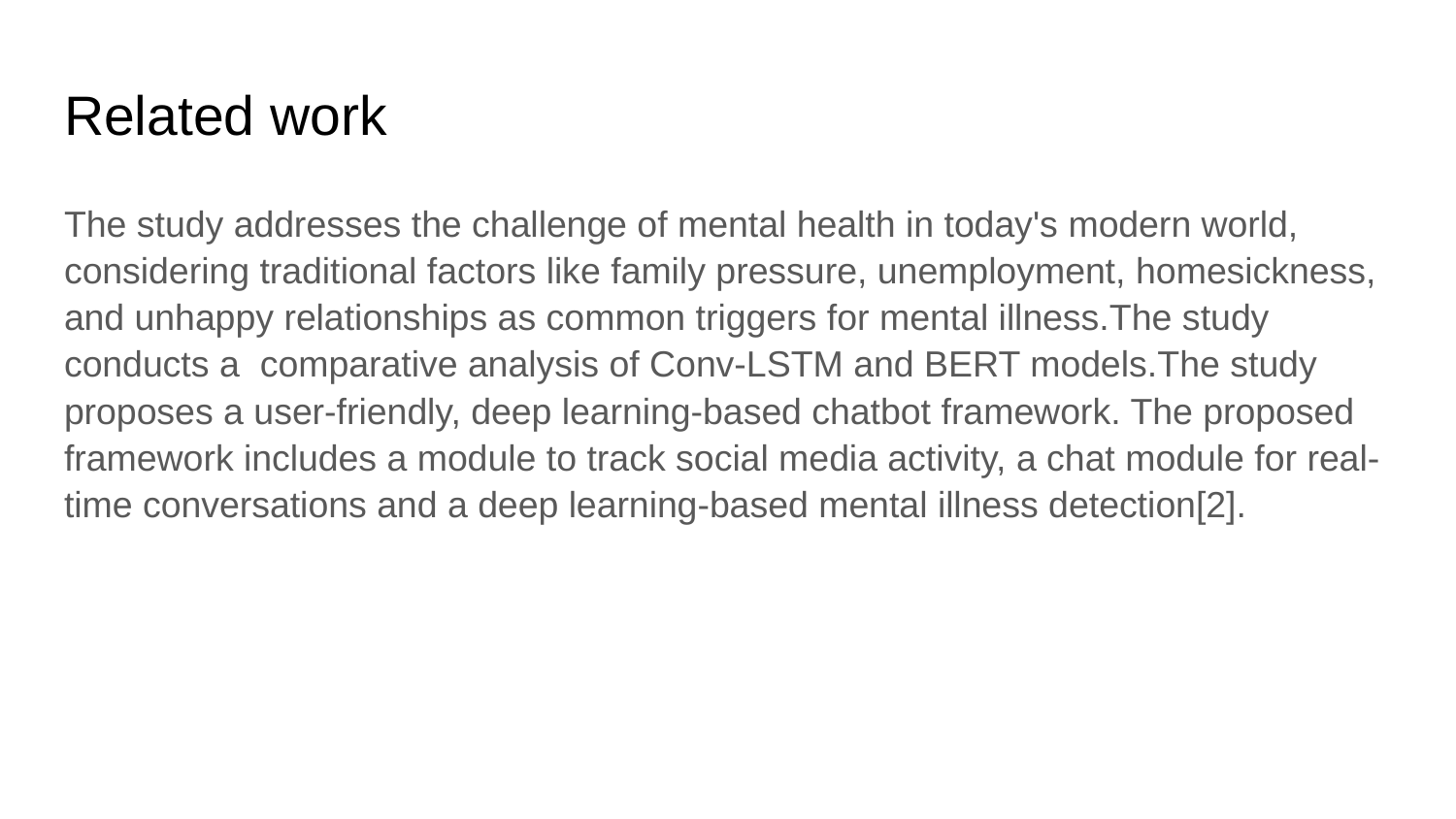

# Related work
The study addresses the challenge of mental health in today's modern world, considering traditional factors like family pressure, unemployment, homesickness, and unhappy relationships as common triggers for mental illness.The study conducts a  comparative analysis of Conv-LSTM and BERT models.The study proposes a user-friendly, deep learning-based chatbot framework. The proposed framework includes a module to track social media activity, a chat module for real-time conversations and a deep learning-based mental illness detection[2].